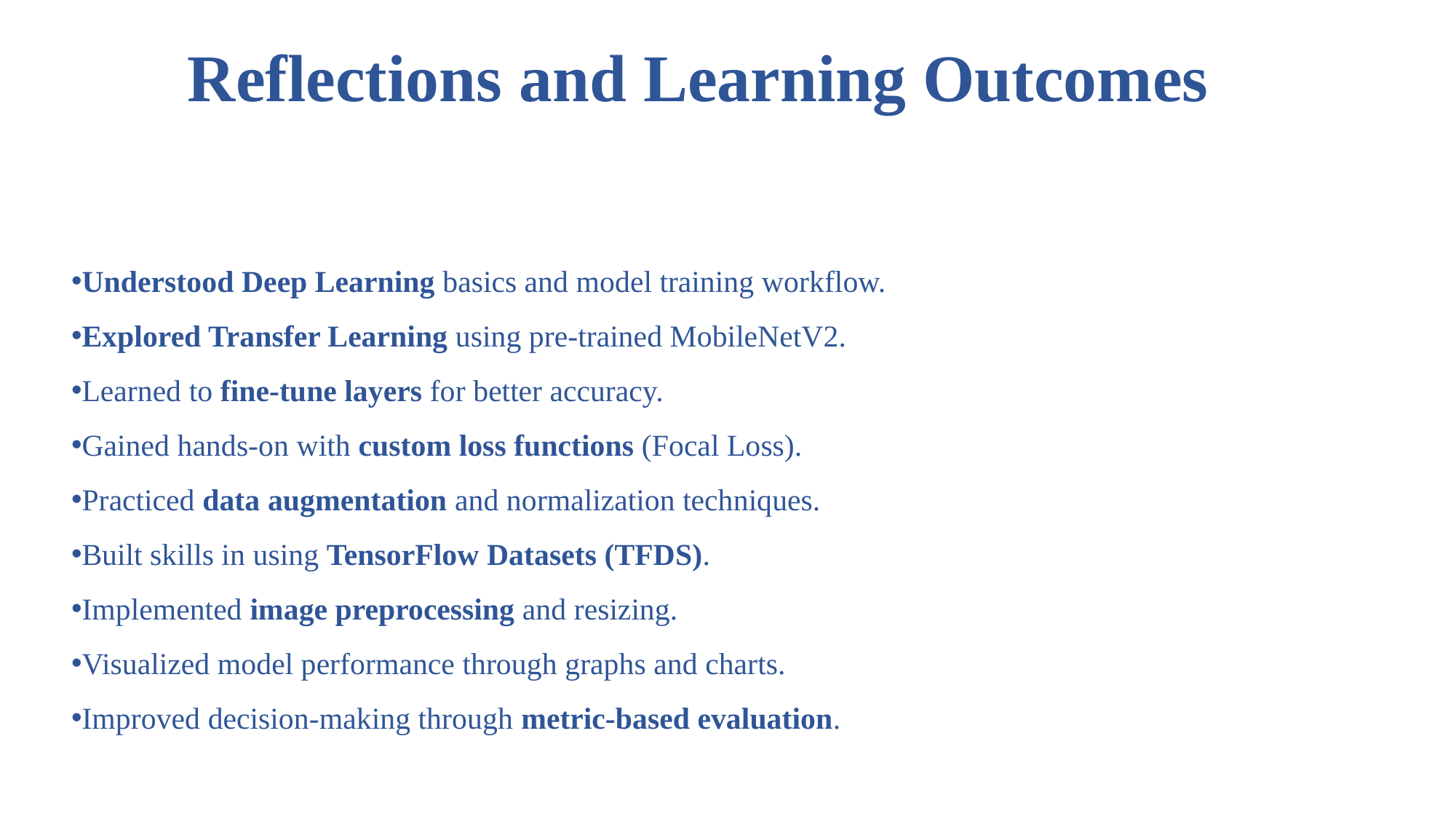

# Reflections and Learning Outcomes
Understood Deep Learning basics and model training workflow.
Explored Transfer Learning using pre-trained MobileNetV2.
Learned to fine-tune layers for better accuracy.
Gained hands-on with custom loss functions (Focal Loss).
Practiced data augmentation and normalization techniques.
Built skills in using TensorFlow Datasets (TFDS).
Implemented image preprocessing and resizing.
Visualized model performance through graphs and charts.
Improved decision-making through metric-based evaluation.